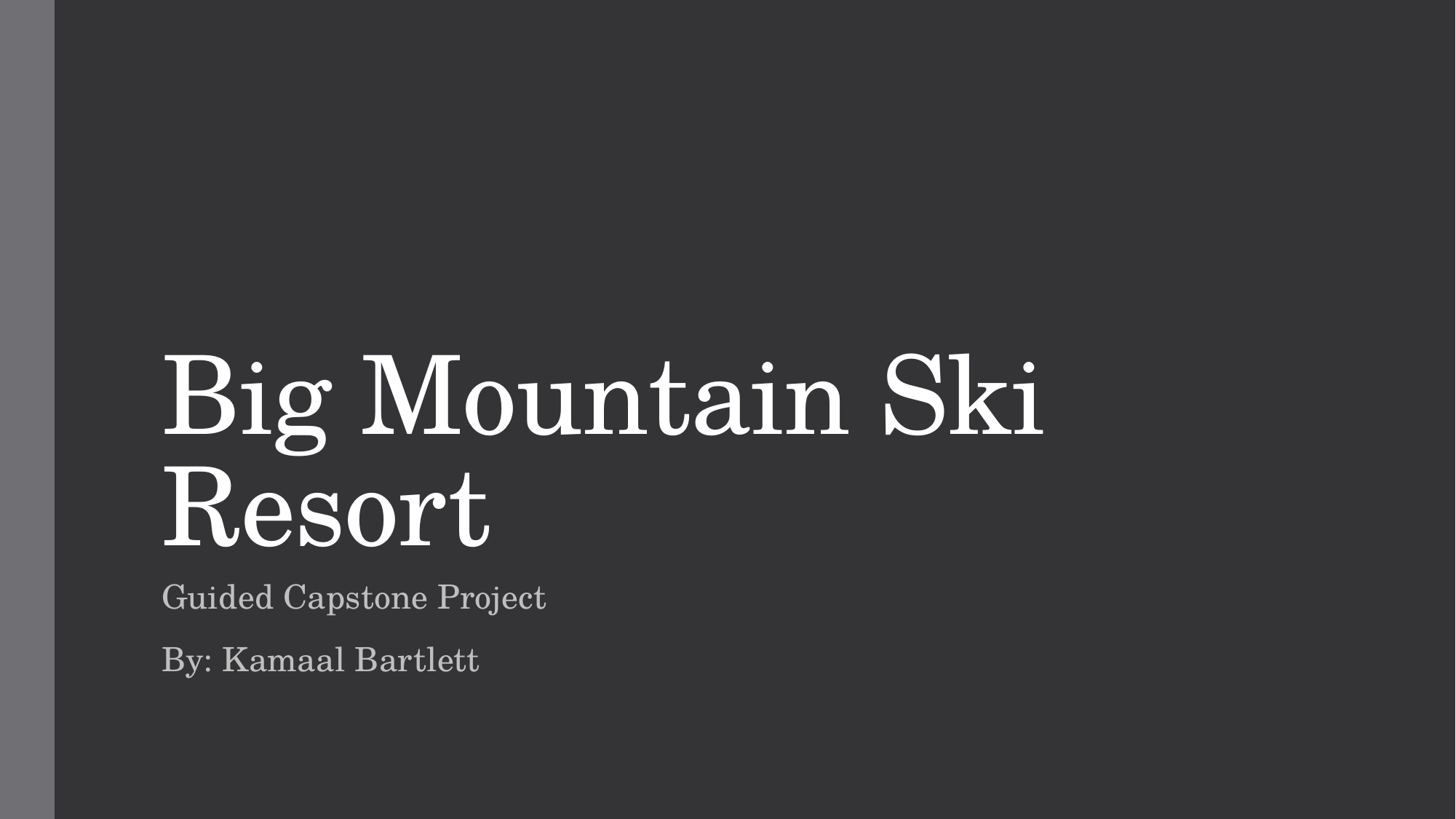

# Big Mountain Ski Resort
Guided Capstone Project
By: Kamaal Bartlett